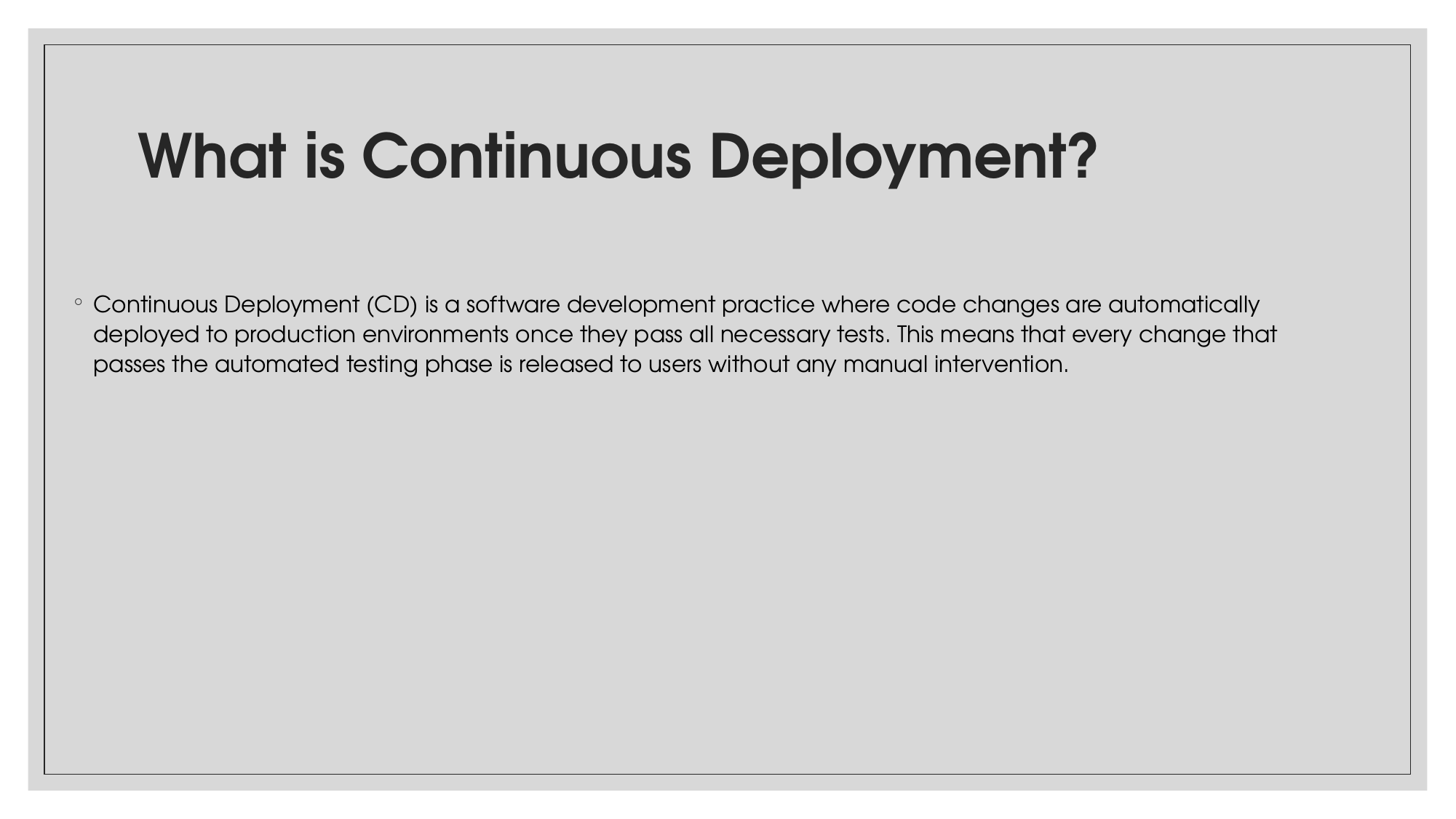

# What is Continuous Deployment?
Continuous Deployment (CD) is a software development practice where code changes are automatically deployed to production environments once they pass all necessary tests. This means that every change that passes the automated testing phase is released to users without any manual intervention.